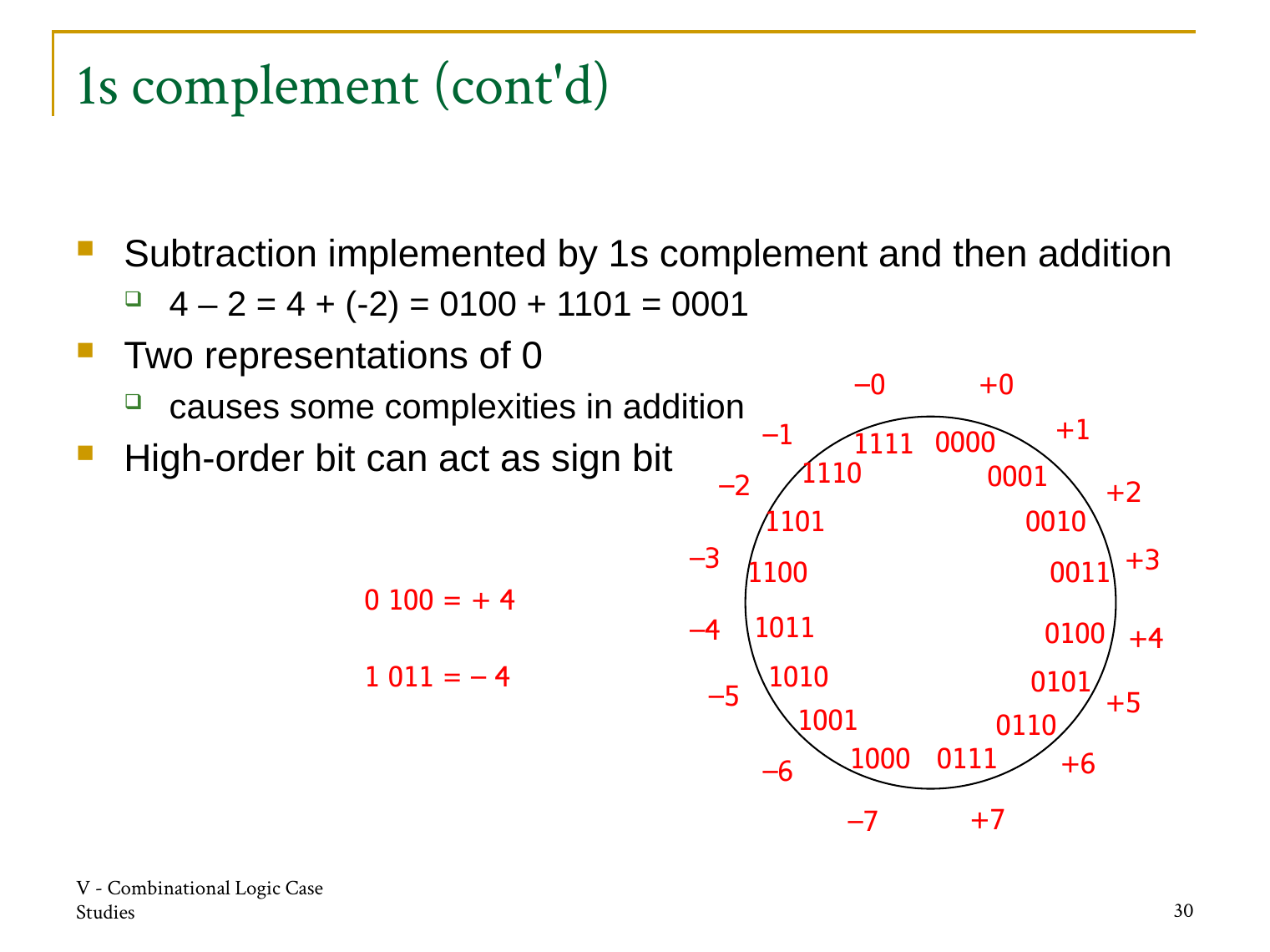

# 1s complement (cont'd)
Subtraction implemented by 1s complement and then addition
4 – 2 = 4 + (-2) = 0100 + 1101 = 0001
Two representations of 0
causes some complexities in addition
High-order bit can act as sign bit
–0
+0
+1

0000
1111
1110
0001
1101
0010
1100
0011
1011
0100
1010
0101
1001
0110
1000
0111
–1
–2
+2
–3
+3
–4
+4
–5
+5
+6
–6
+7
–7
0 100 = + 4
1 011 = – 4
V - Combinational Logic Case Studies
30